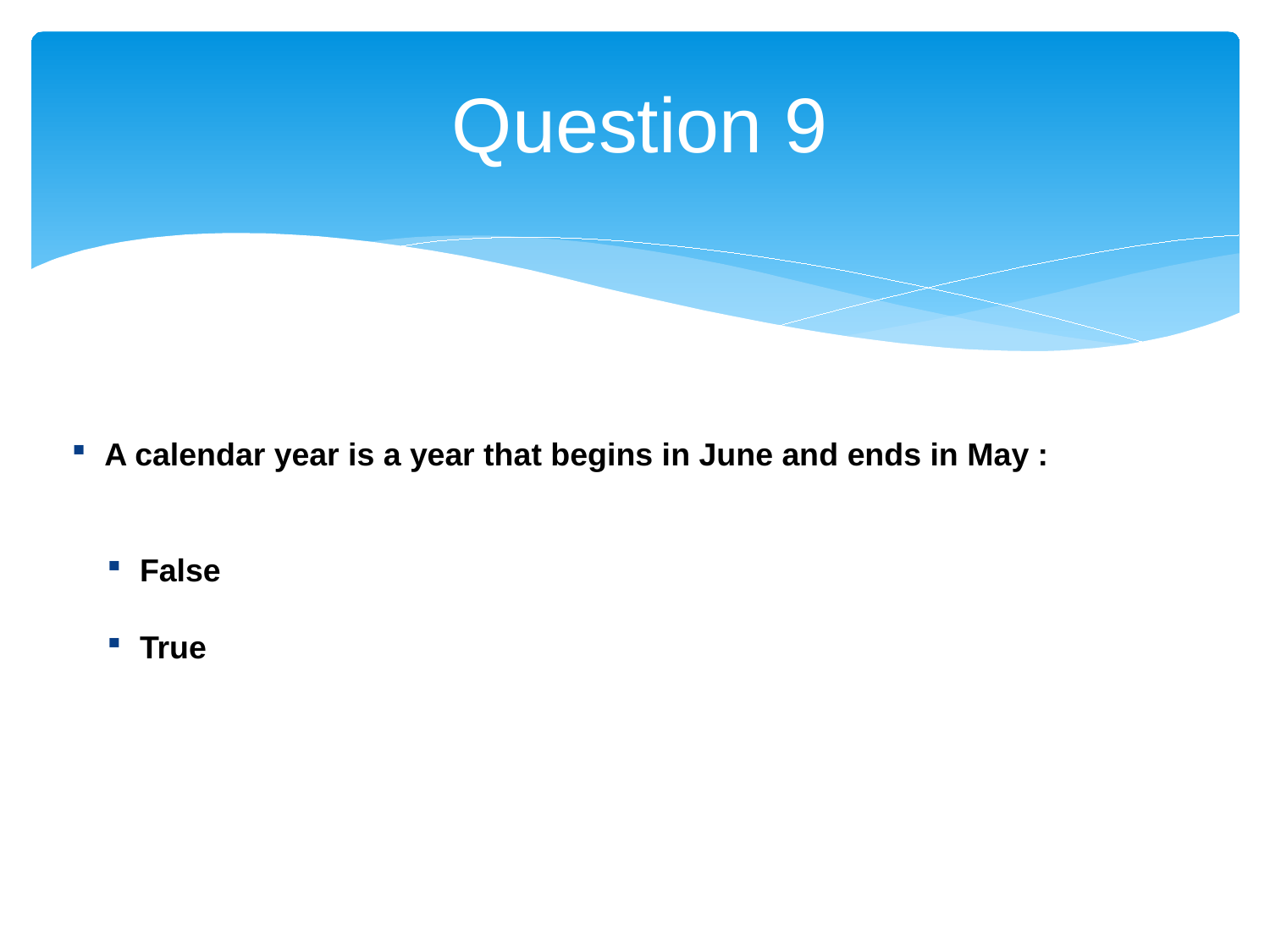

# Question 9

A calendar year is a year that begins in June and ends in May :

False

True